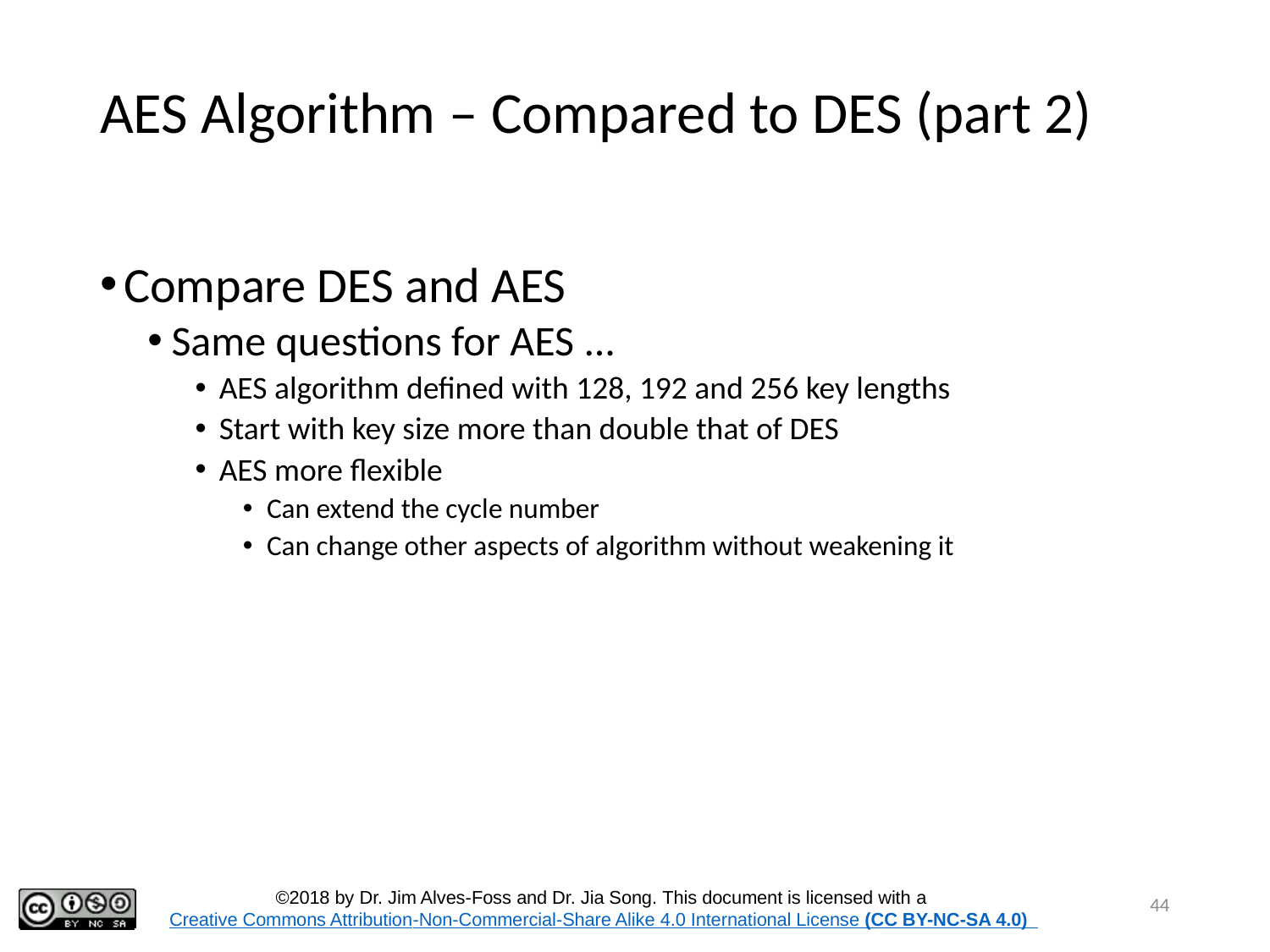

# AES Algorithm – Compared to DES (part 2)
Compare DES and AES
Same questions for AES ...
AES algorithm defined with 128, 192 and 256 key lengths
Start with key size more than double that of DES
AES more flexible
Can extend the cycle number
Can change other aspects of algorithm without weakening it
44